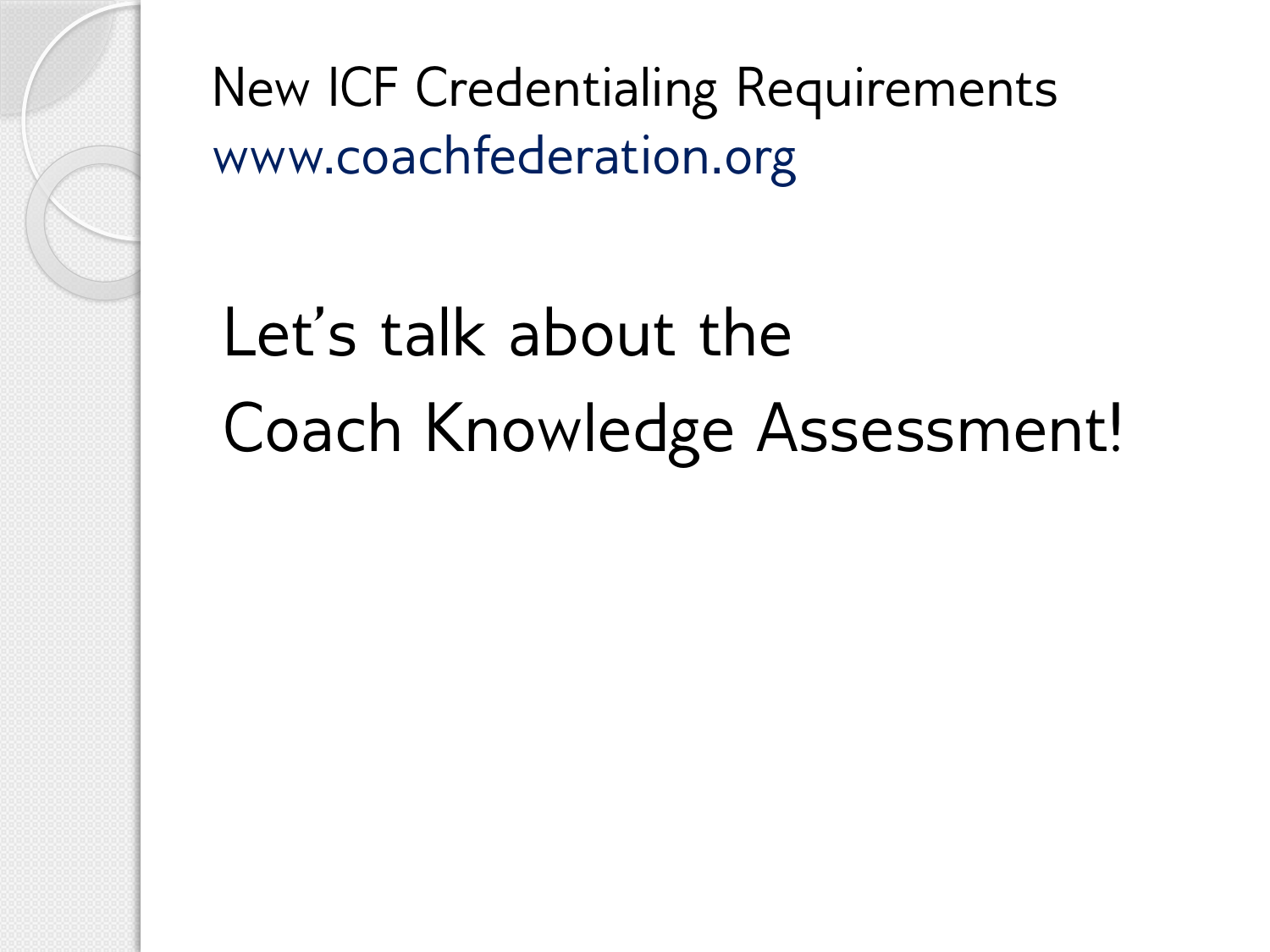

# New ICF Credentialing Requirements www.coachfederation.org

Let’s talk about the
Coach Knowledge Assessment!